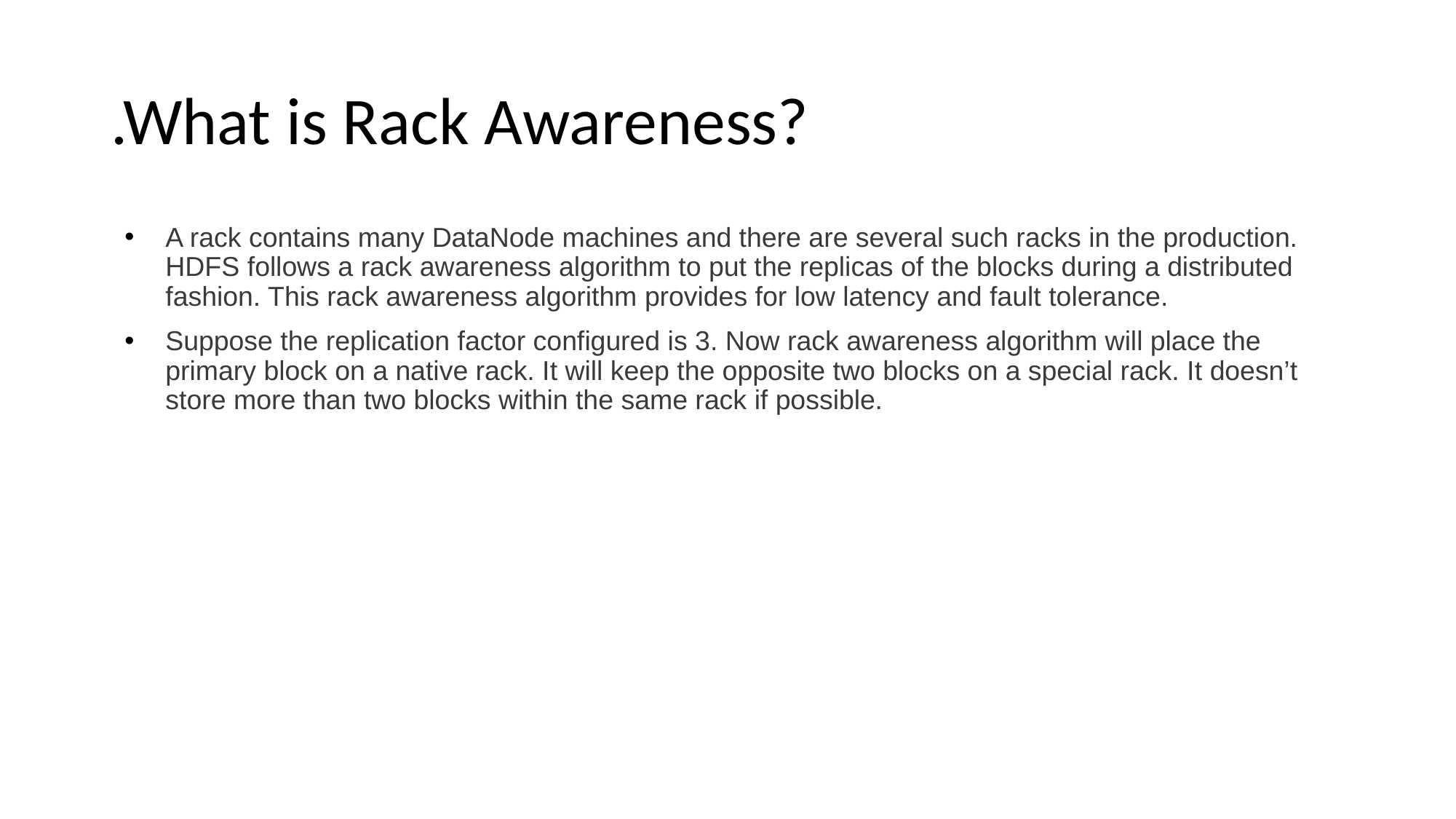

# .What is Rack Awareness?
A rack contains many DataNode machines and there are several such racks in the production. HDFS follows a rack awareness algorithm to put the replicas of the blocks during a distributed fashion. This rack awareness algorithm provides for low latency and fault tolerance.
Suppose the replication factor configured is 3. Now rack awareness algorithm will place the primary block on a native rack. It will keep the opposite two blocks on a special rack. It doesn’t store more than two blocks within the same rack if possible.